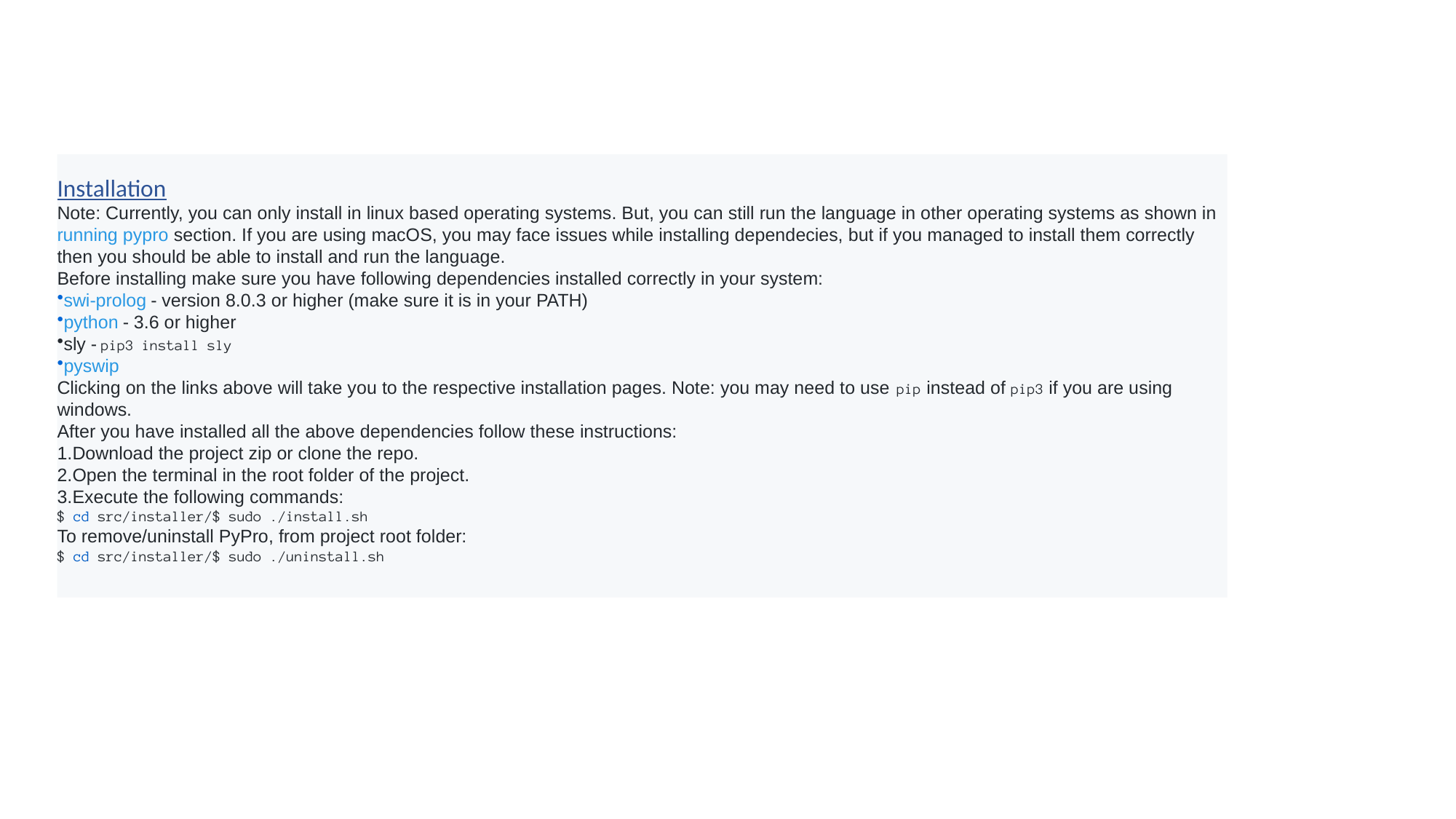

Installation
Note: Currently, you can only install in linux based operating systems. But, you can still run the language in other operating systems as shown in running pypro section. If you are using macOS, you may face issues while installing dependecies, but if you managed to install them correctly then you should be able to install and run the language.
Before installing make sure you have following dependencies installed correctly in your system:
swi-prolog - version 8.0.3 or higher (make sure it is in your PATH)
python - 3.6 or higher
sly - pip3 install sly
pyswip
Clicking on the links above will take you to the respective installation pages. Note: you may need to use pip instead of pip3 if you are using windows.
After you have installed all the above dependencies follow these instructions:
Download the project zip or clone the repo.
Open the terminal in the root folder of the project.
Execute the following commands:
$ cd src/installer/$ sudo ./install.sh
To remove/uninstall PyPro, from project root folder:
$ cd src/installer/$ sudo ./uninstall.sh